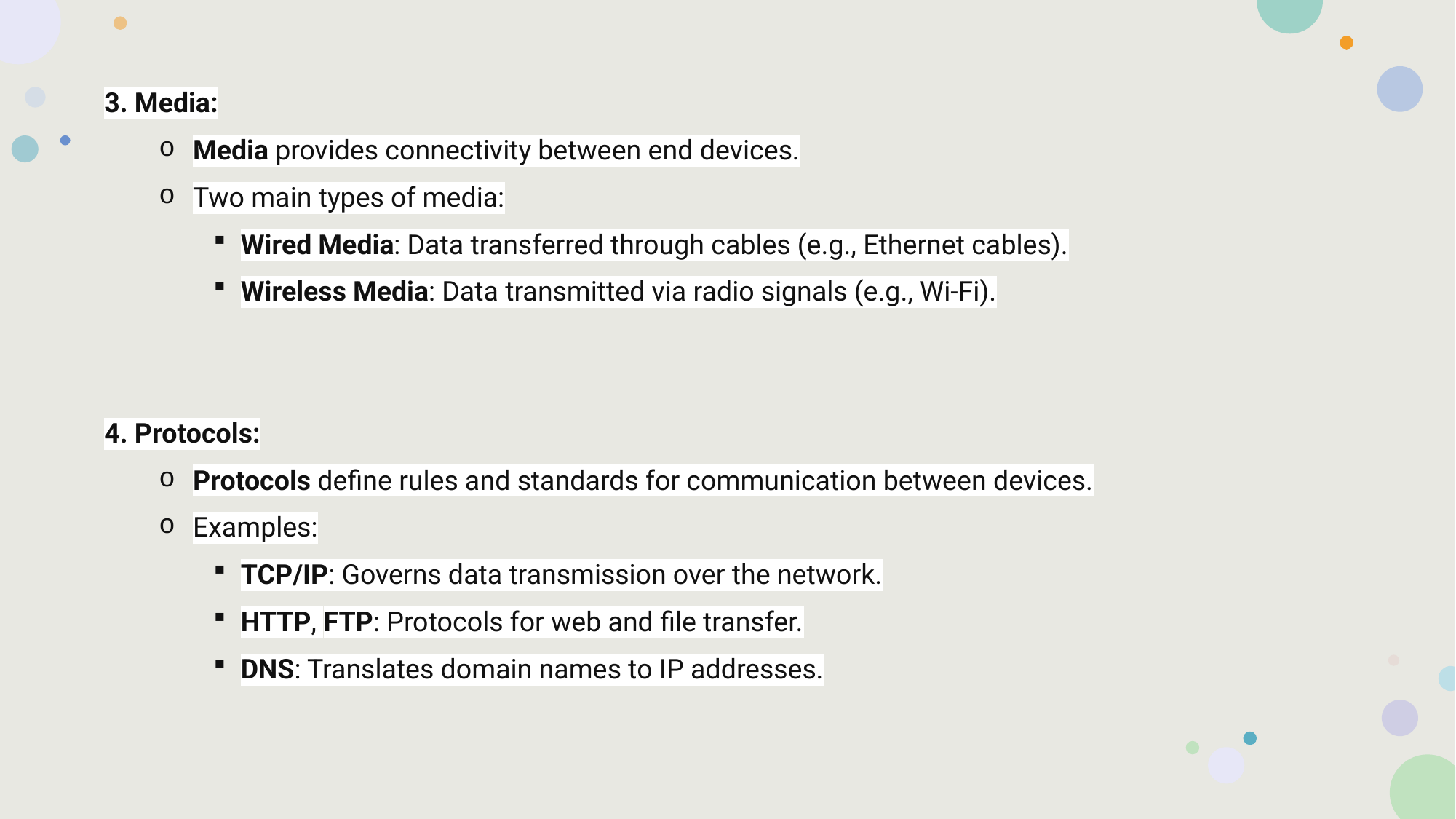

3. Media:
Media provides connectivity between end devices.
Two main types of media:
Wired Media: Data transferred through cables (e.g., Ethernet cables).
Wireless Media: Data transmitted via radio signals (e.g., Wi-Fi).

4. Protocols:
Protocols define rules and standards for communication between devices.
Examples:
TCP/IP: Governs data transmission over the network.
HTTP, FTP: Protocols for web and file transfer.
DNS: Translates domain names to IP addresses.